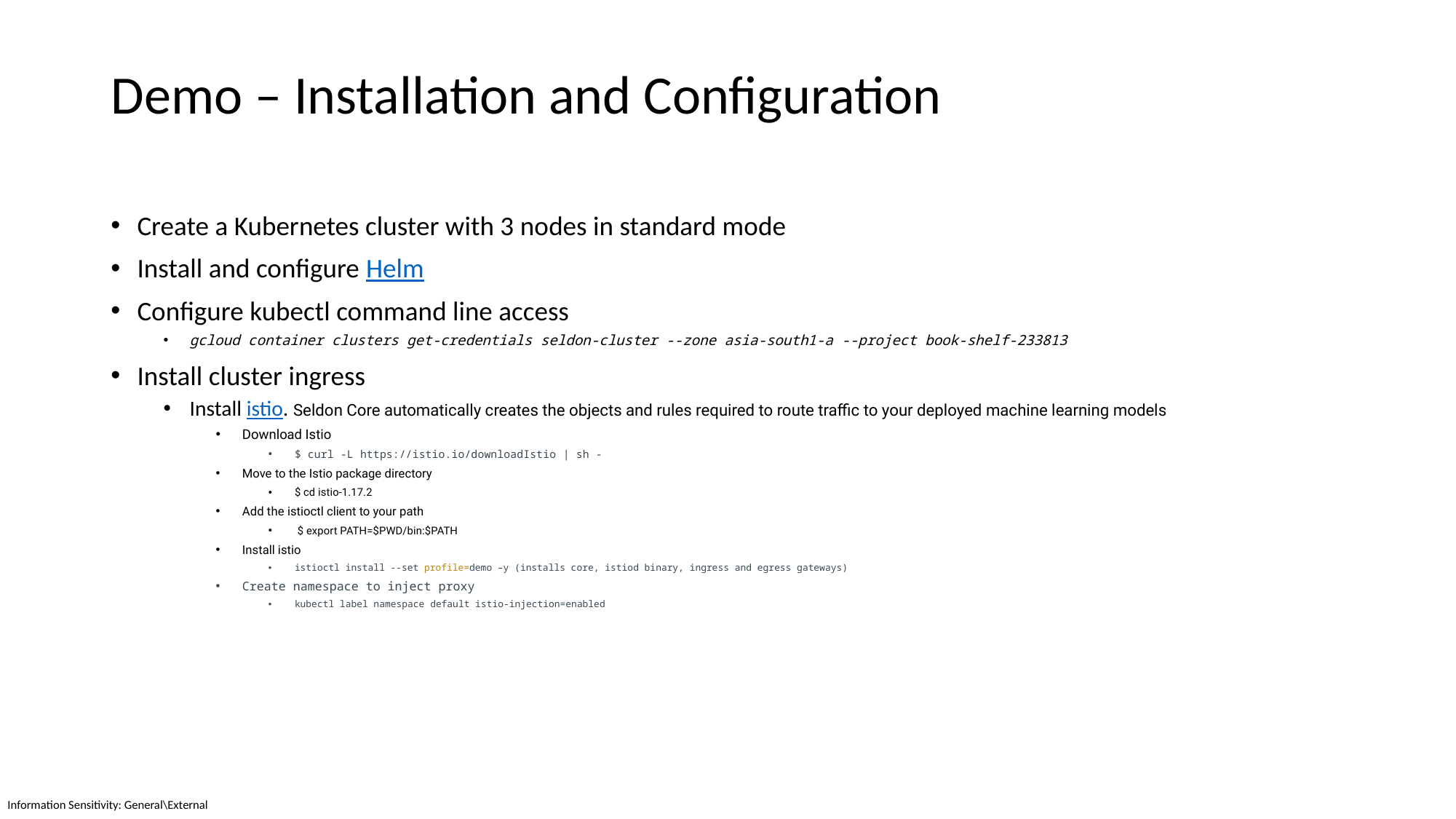

# Demo – Installation and Configuration
Create a Kubernetes cluster with 3 nodes in standard mode
Install and configure Helm
Configure kubectl command line access
gcloud container clusters get-credentials seldon-cluster --zone asia-south1-a --project book-shelf-233813
Install cluster ingress
Install istio. Seldon Core automatically creates the objects and rules required to route traffic to your deployed machine learning models
Download Istio
$ curl -L https://istio.io/downloadIstio | sh -
Move to the Istio package directory
$ cd istio-1.17.2
Add the istioctl client to your path
 $ export PATH=$PWD/bin:$PATH
Install istio
istioctl install --set profile=demo –y (installs core, istiod binary, ingress and egress gateways)
Create namespace to inject proxy
kubectl label namespace default istio-injection=enabled